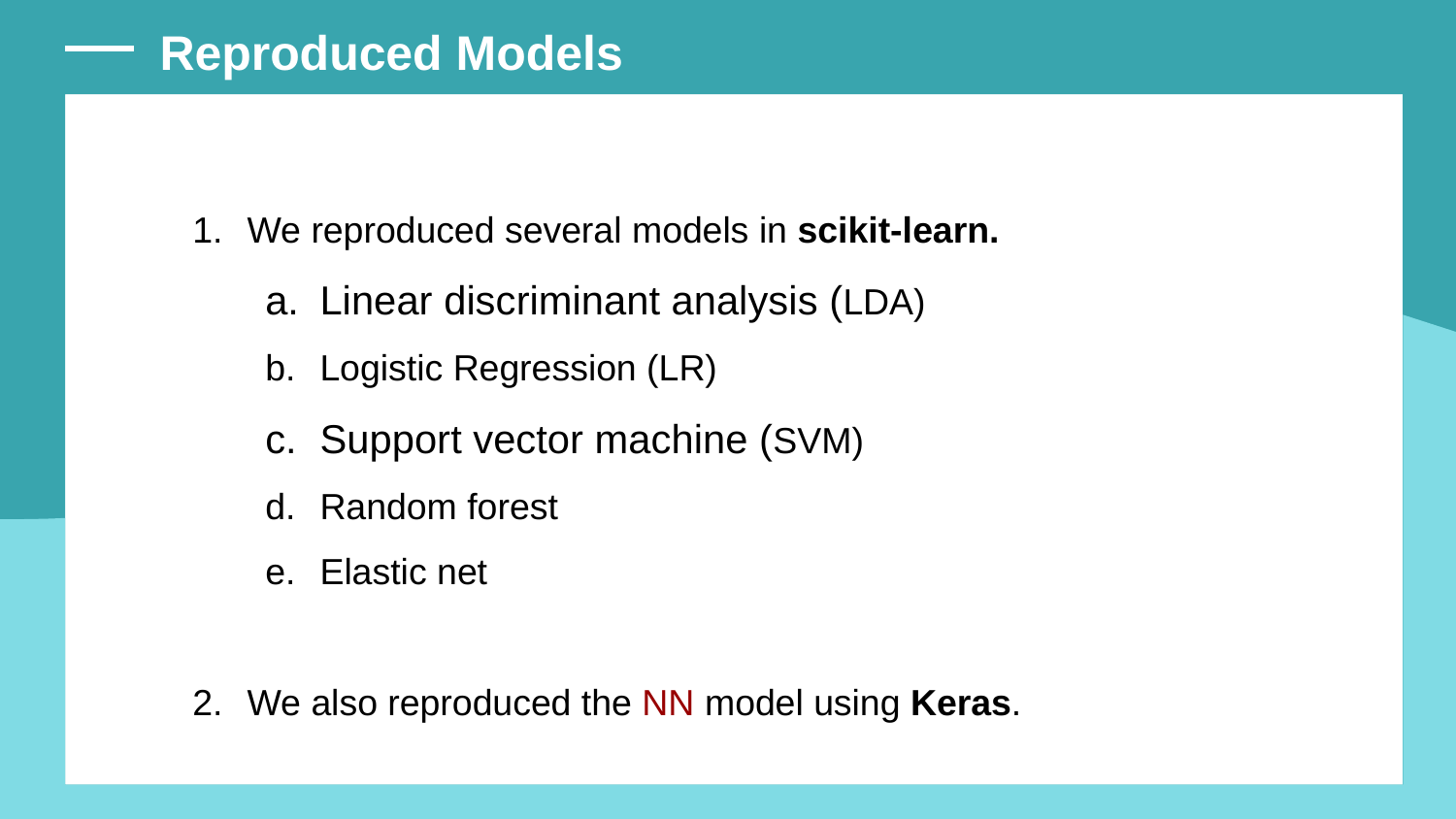

Reproduced Models
We reproduced several models in scikit-learn.
Linear discriminant analysis (LDA)
Logistic Regression (LR)
Support vector machine (SVM)
Random forest
Elastic net

We also reproduced the NN model using Keras.